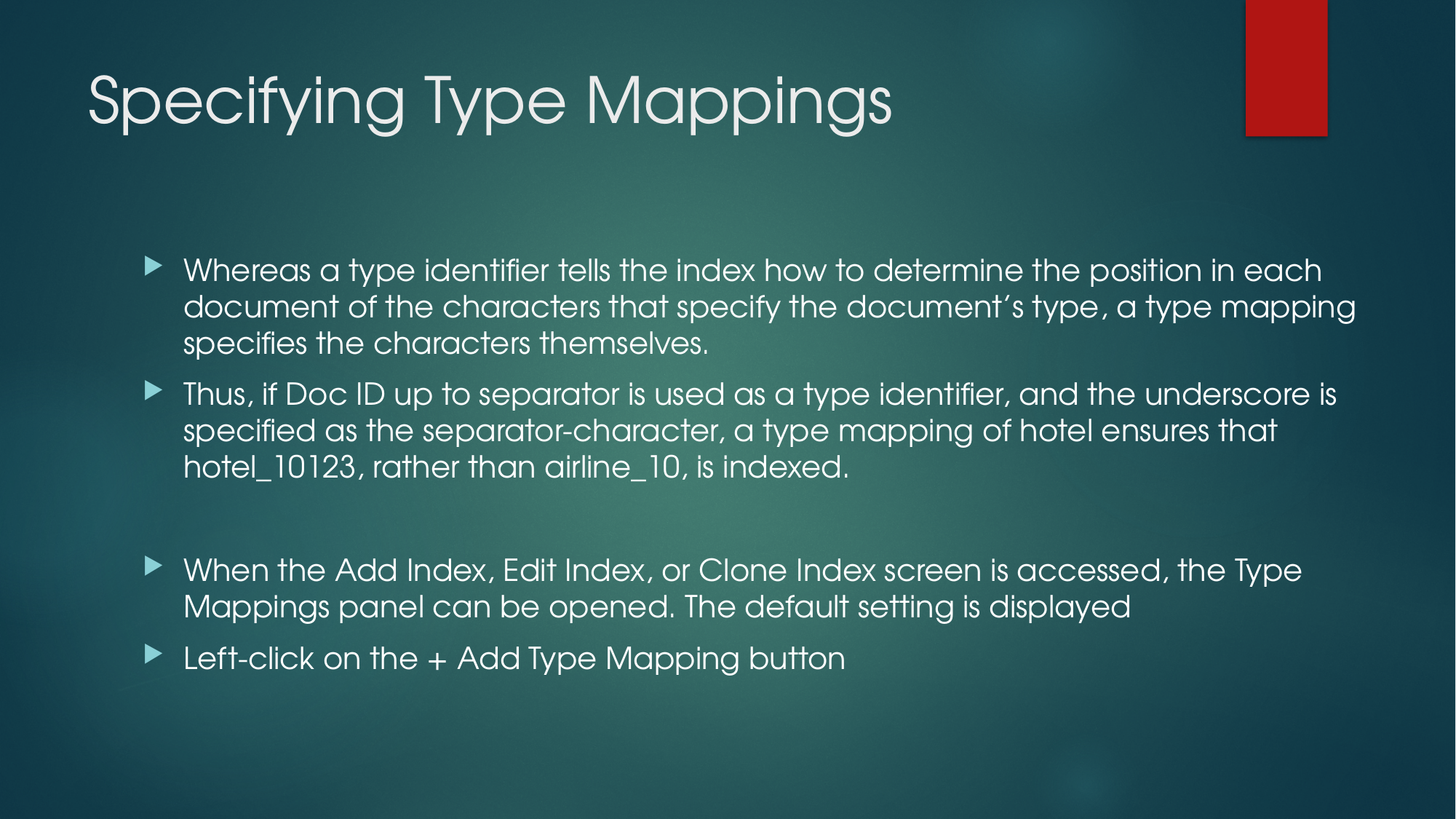

# Specifying Type Mappings
Whereas a type identifier tells the index how to determine the position in each document of the characters that specify the document’s type, a type mapping specifies the characters themselves.
Thus, if Doc ID up to separator is used as a type identifier, and the underscore is specified as the separator-character, a type mapping of hotel ensures that hotel_10123, rather than airline_10, is indexed.

When the Add Index, Edit Index, or Clone Index screen is accessed, the Type Mappings panel can be opened. The default setting is displayed
Left-click on the + Add Type Mapping button